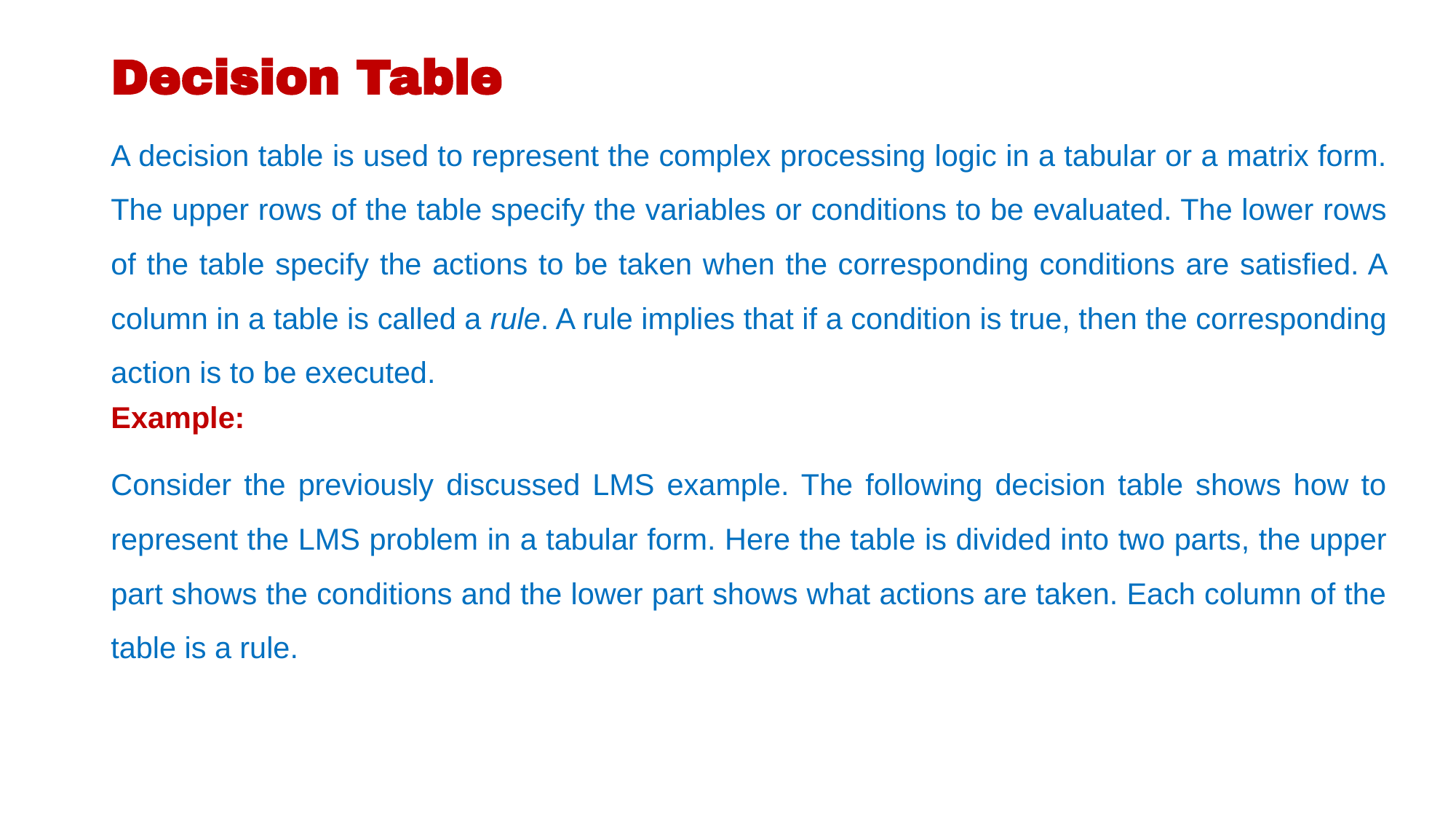

# Decision Table
A decision table is used to represent the complex processing logic in a tabular or a matrix form. The upper rows of the table specify the variables or conditions to be evaluated. The lower rows of the table specify the actions to be taken when the corresponding conditions are satisfied. A column in a table is called a rule. A rule implies that if a condition is true, then the corresponding action is to be executed.
Example:
Consider the previously discussed LMS example. The following decision table shows how to represent the LMS problem in a tabular form. Here the table is divided into two parts, the upper part shows the conditions and the lower part shows what actions are taken. Each column of the table is a rule.